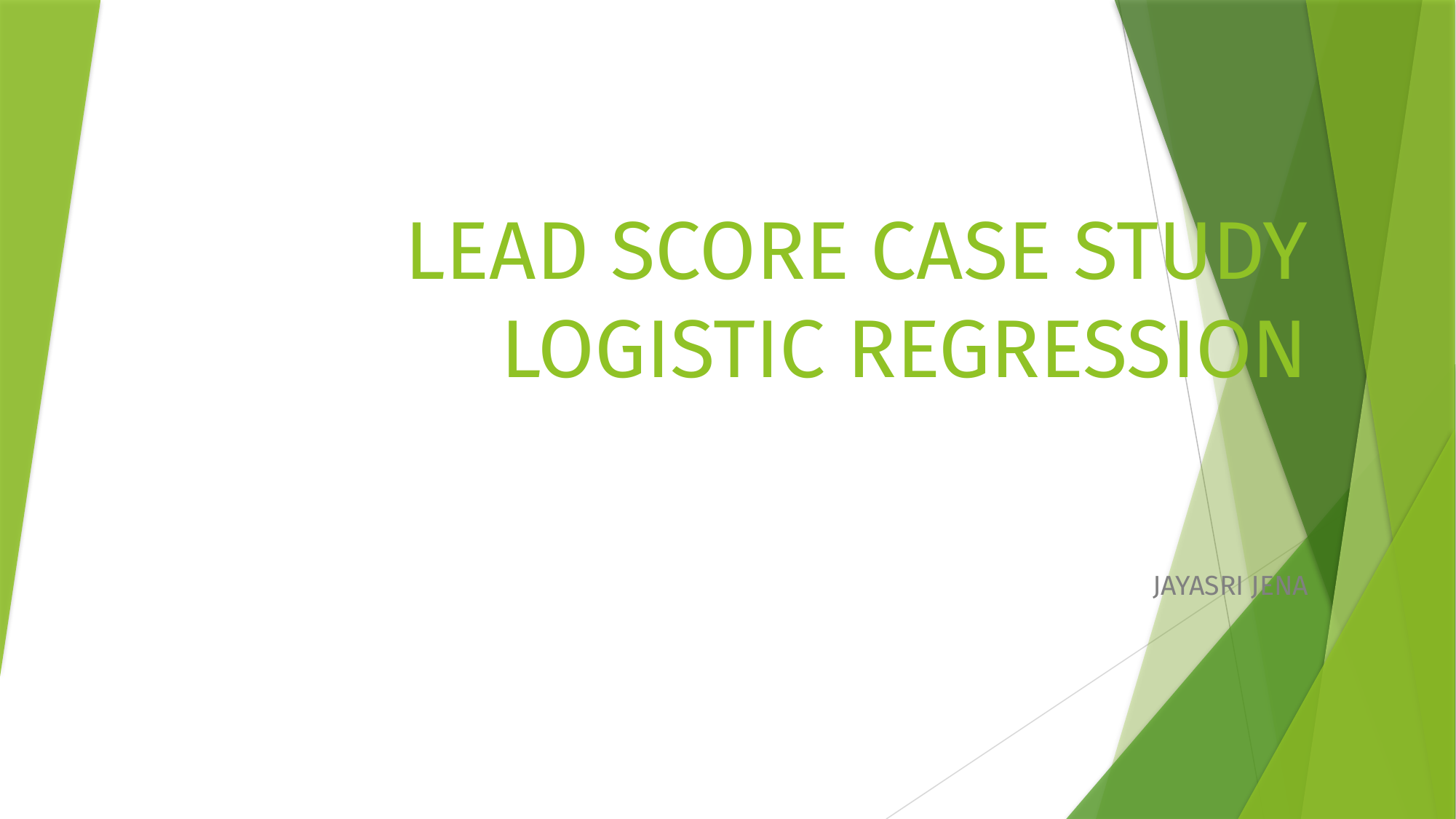

# LEAD SCORE CASE STUDY LOGISTIC REGRESSION
							JAYASRI JENA